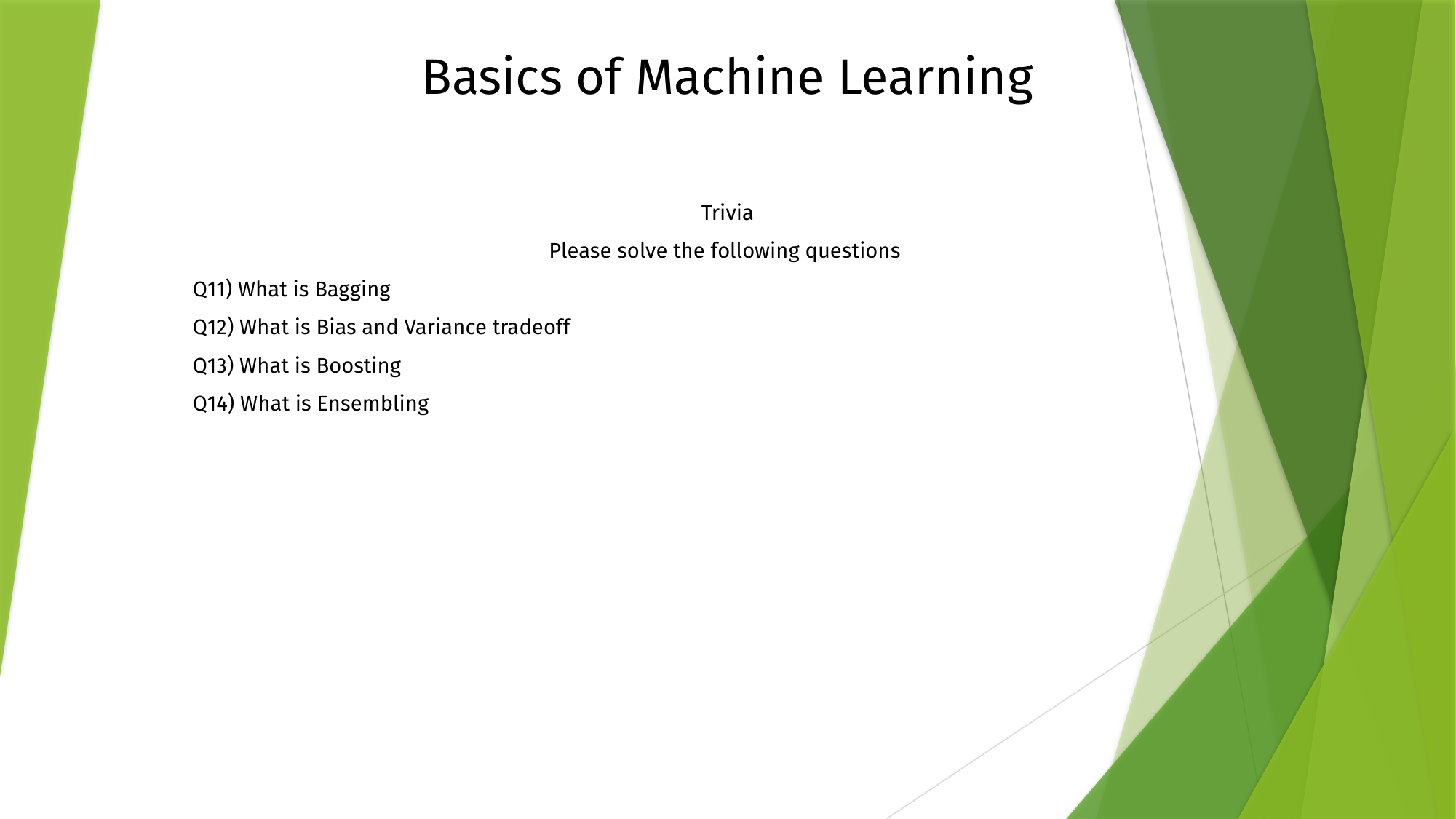

Basics of Machine Learning

Trivia
Please solve the following questions
Q11) What is Bagging
Q12) What is Bias and Variance tradeoff
Q13) What is Boosting
Q14) What is Ensembling